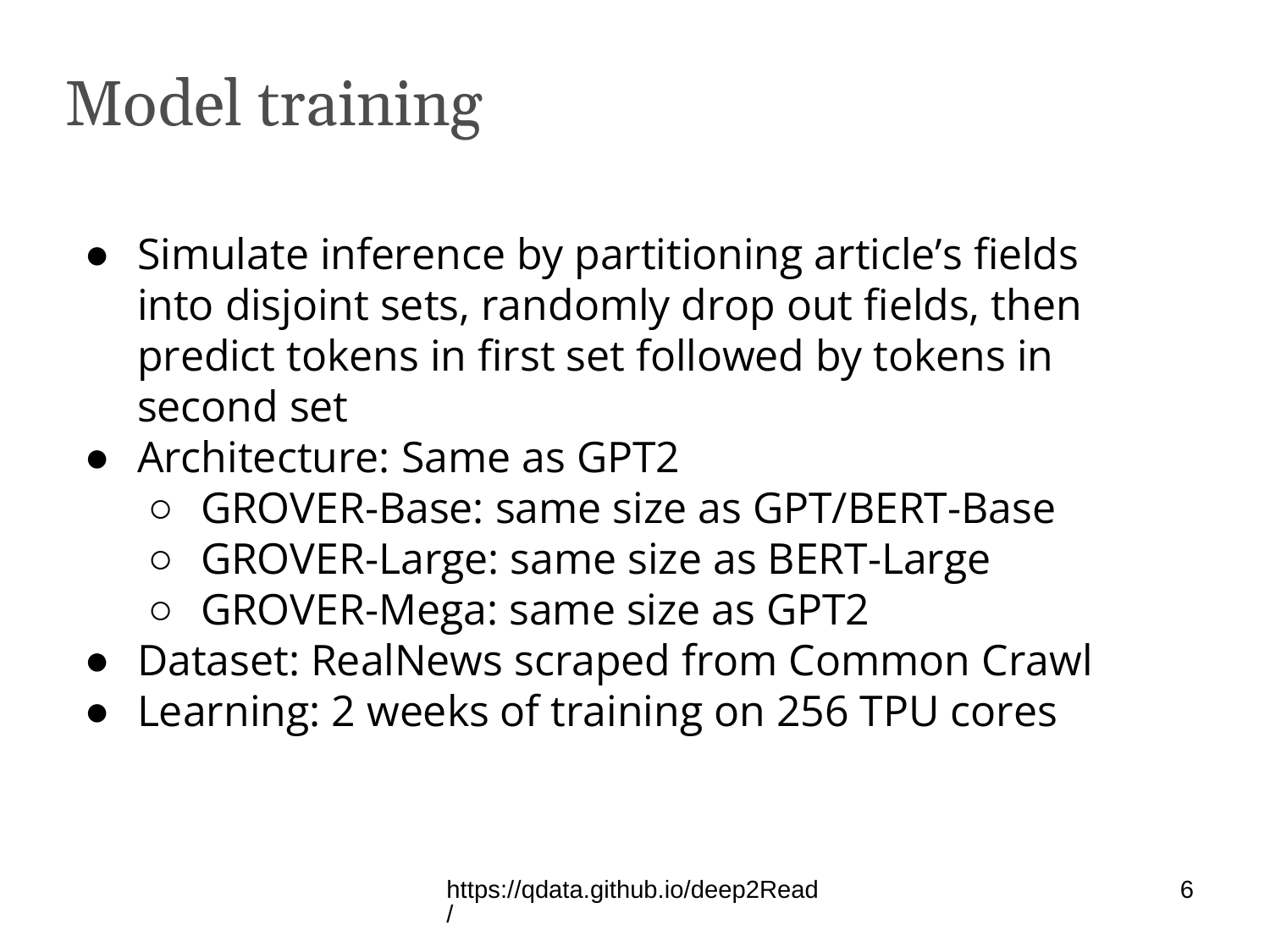

Model training
Simulate inference by partitioning article’s fields into disjoint sets, randomly drop out fields, then predict tokens in first set followed by tokens in second set
Architecture: Same as GPT2
GROVER-Base: same size as GPT/BERT-Base
GROVER-Large: same size as BERT-Large
GROVER-Mega: same size as GPT2
Dataset: RealNews scraped from Common Crawl
Learning: 2 weeks of training on 256 TPU cores
https://qdata.github.io/deep2Read/
6